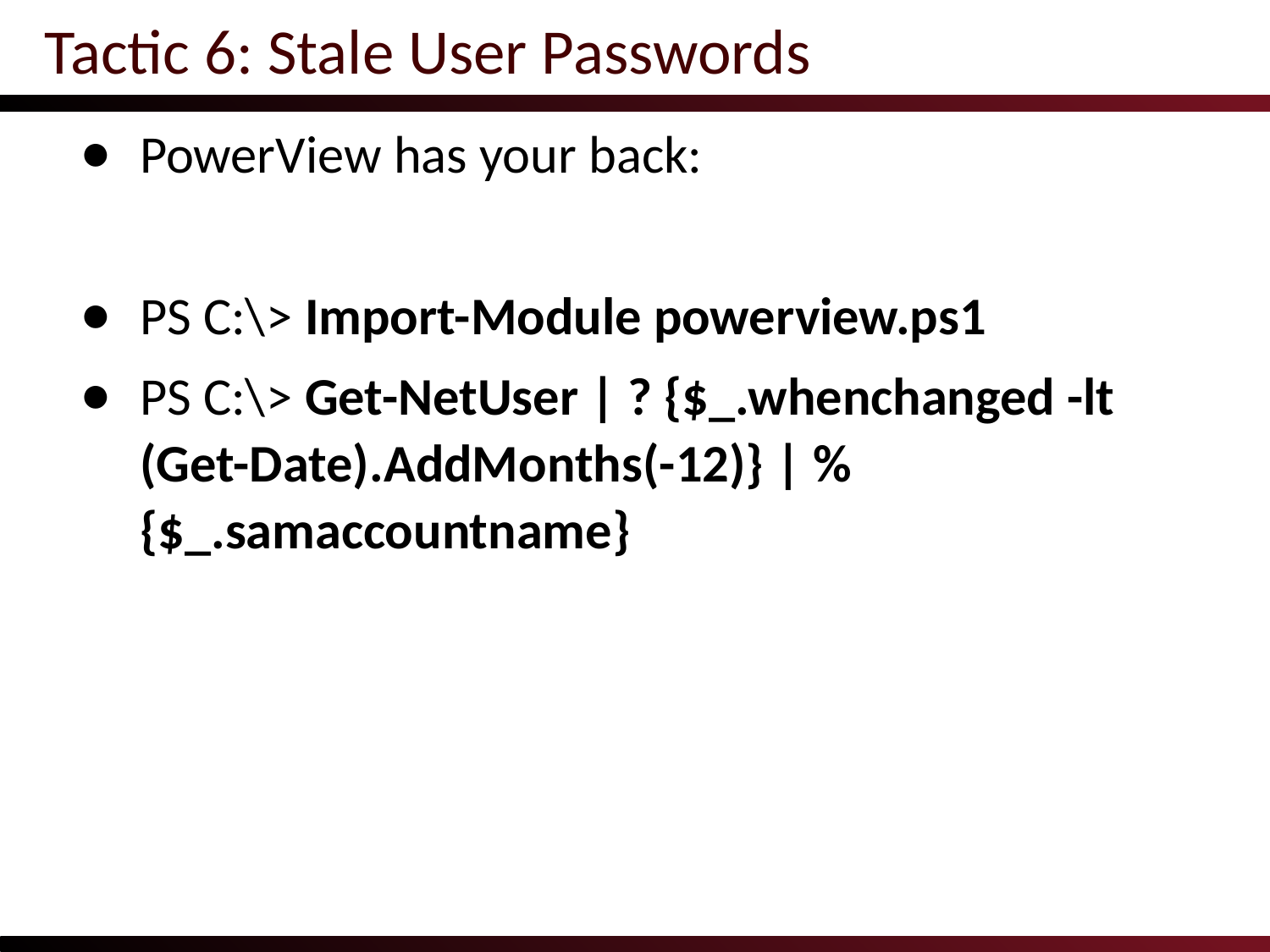

# Tactic 6: Stale User Passwords
PowerView has your back:

PS C:\> Import-Module powerview.ps1
PS C:\> Get-NetUser | ? {$_.whenchanged -lt (Get-Date).AddMonths(-12)} | % {$_.samaccountname}